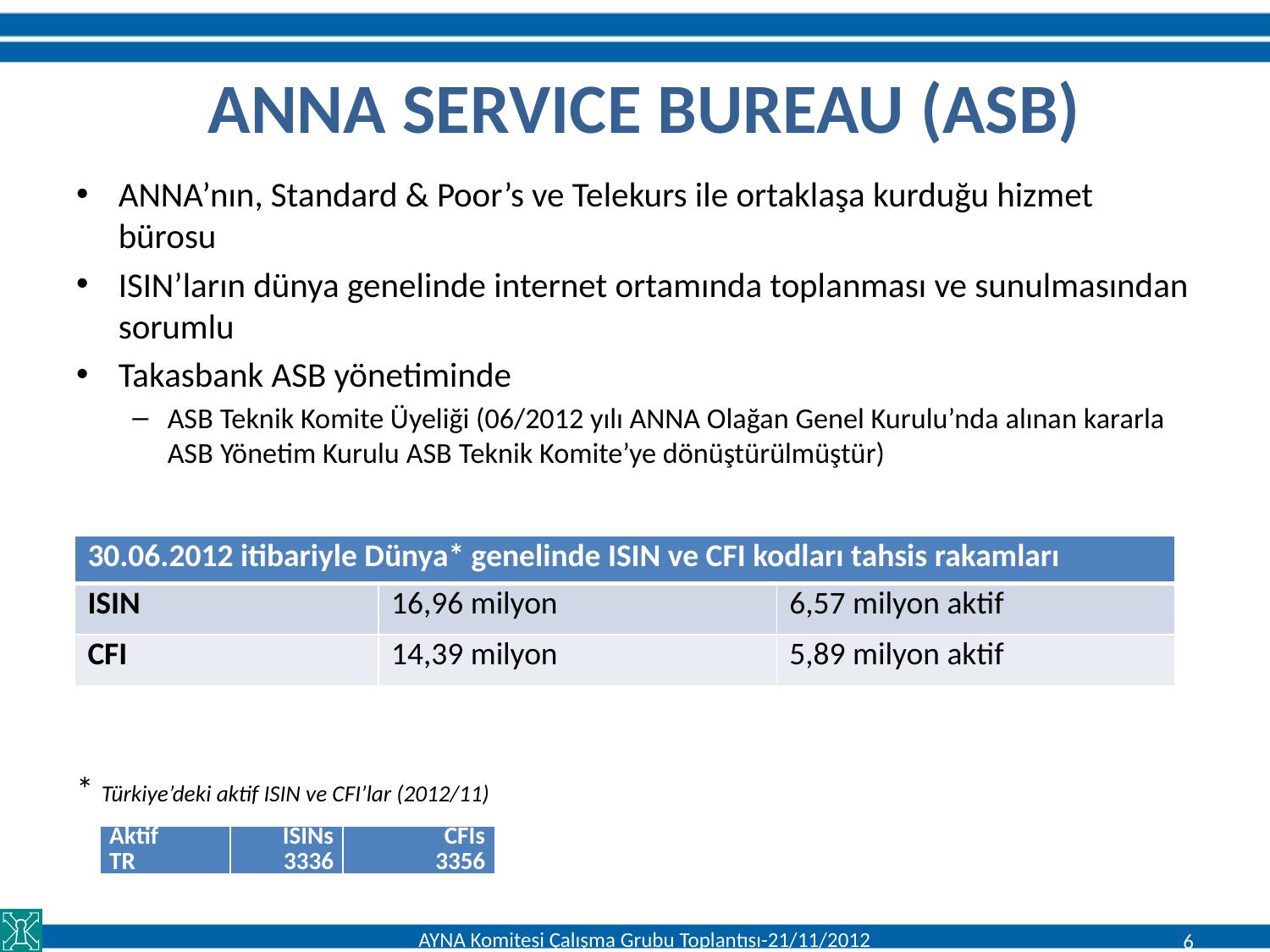

# ANNA SERVICE BUREAU (ASB)
ANNA’nın, Standard & Poor’s ve Telekurs ile ortaklaşa kurduğu hizmet bürosu
ISIN’ların dünya genelinde internet ortamında toplanması ve sunulmasından sorumlu
Takasbank ASB yönetiminde
ASB Teknik Komite Üyeliği (06/2012 yılı ANNA Olağan Genel Kurulu’nda alınan kararla ASB Yönetim Kurulu ASB Teknik Komite’ye dönüştürülmüştür)

* Türkiye’deki aktif ISIN ve CFI’lar (2012/11)

| 30.06.2012 itibariyle Dünya\* genelinde ISIN ve CFI kodları tahsis rakamları |  |  |
| --- | --- | --- |
| ISIN | 16,96 milyon | 6,57 milyon aktif |
| CFI | 14,39 milyon | 5,89 milyon aktif |
| Aktif TR | ISINs 3336 | CFIs 3356 |
| --- | --- | --- |
AYNA Komitesi Çalışma Grubu Toplantısı-21/11/2012
6